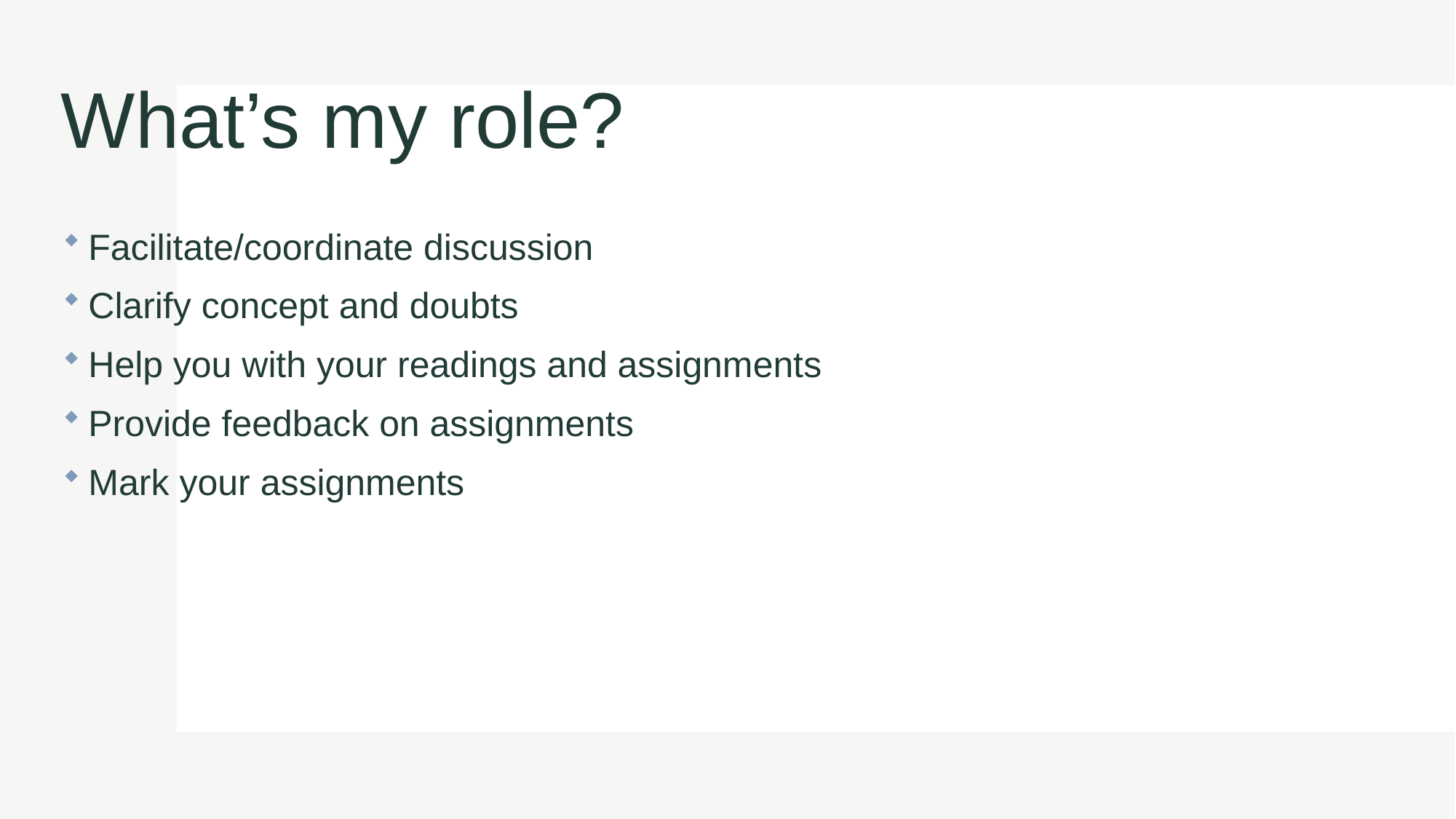

# What’s my role?
Facilitate/coordinate discussion
Clarify concept and doubts
Help you with your readings and assignments
Provide feedback on assignments
Mark your assignments